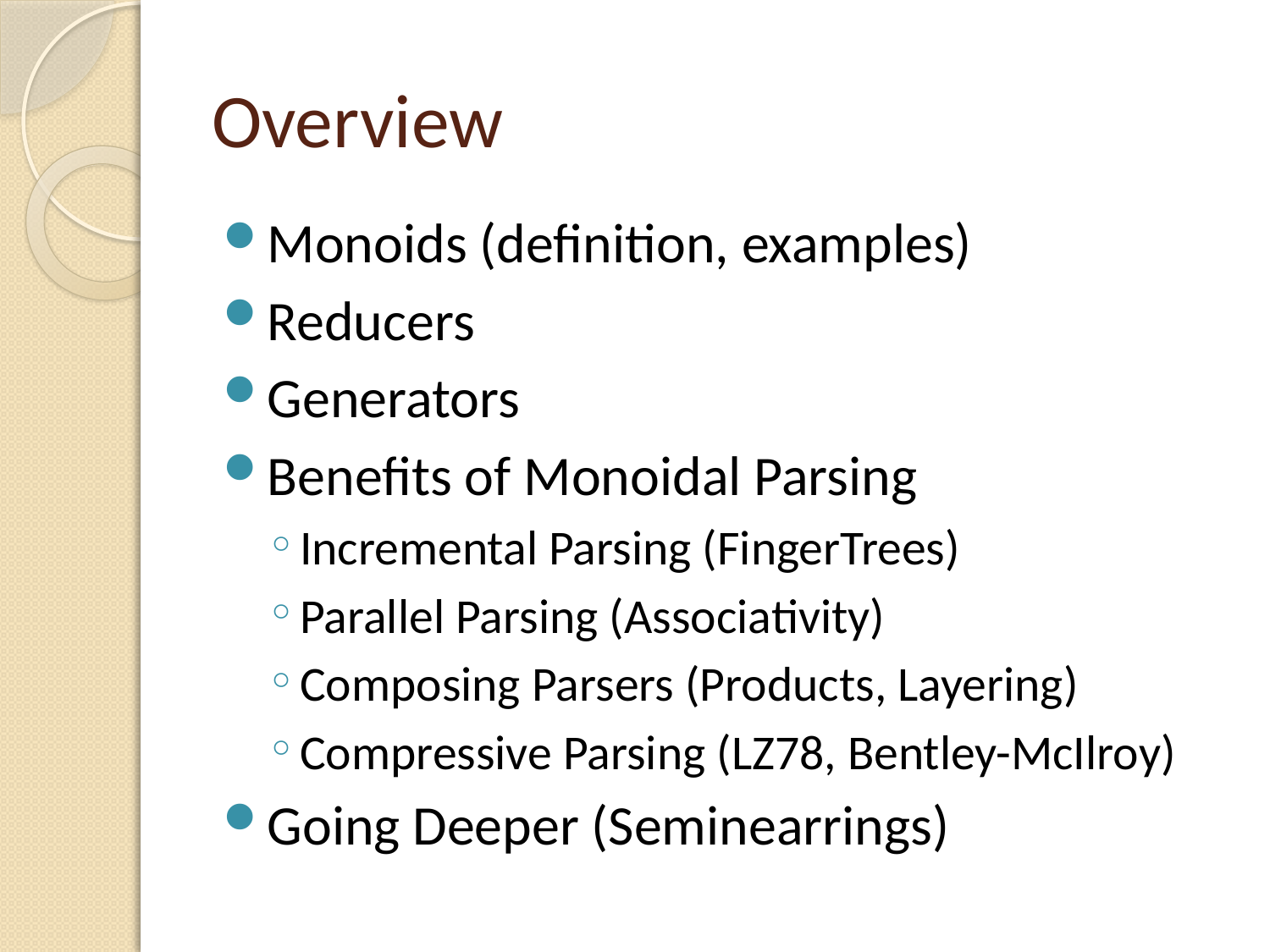

# Overview
Monoids (definition, examples)
Reducers
Generators
Benefits of Monoidal Parsing
Incremental Parsing (FingerTrees)
Parallel Parsing (Associativity)
Composing Parsers (Products, Layering)
Compressive Parsing (LZ78, Bentley-McIlroy)
Going Deeper (Seminearrings)